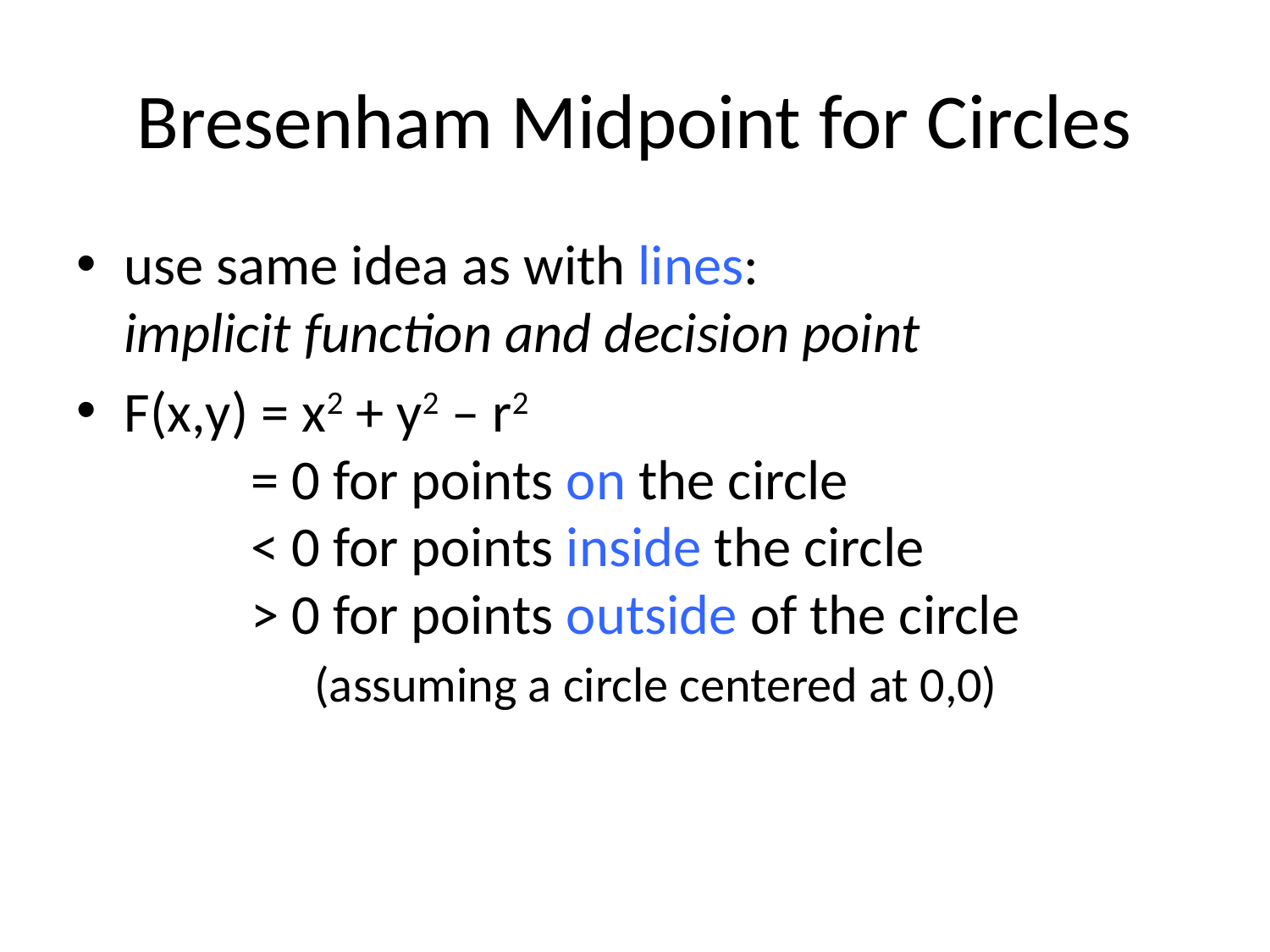

# Bresenham Midpoint for Circles
use same idea as with lines:
implicit function and decision point
F(x,y) = x2 + y2 – r2
          = 0 for points on the circle
          < 0 for points inside the circle
          > 0 for points outside of the circle
	     (assuming a circle centered at 0,0)